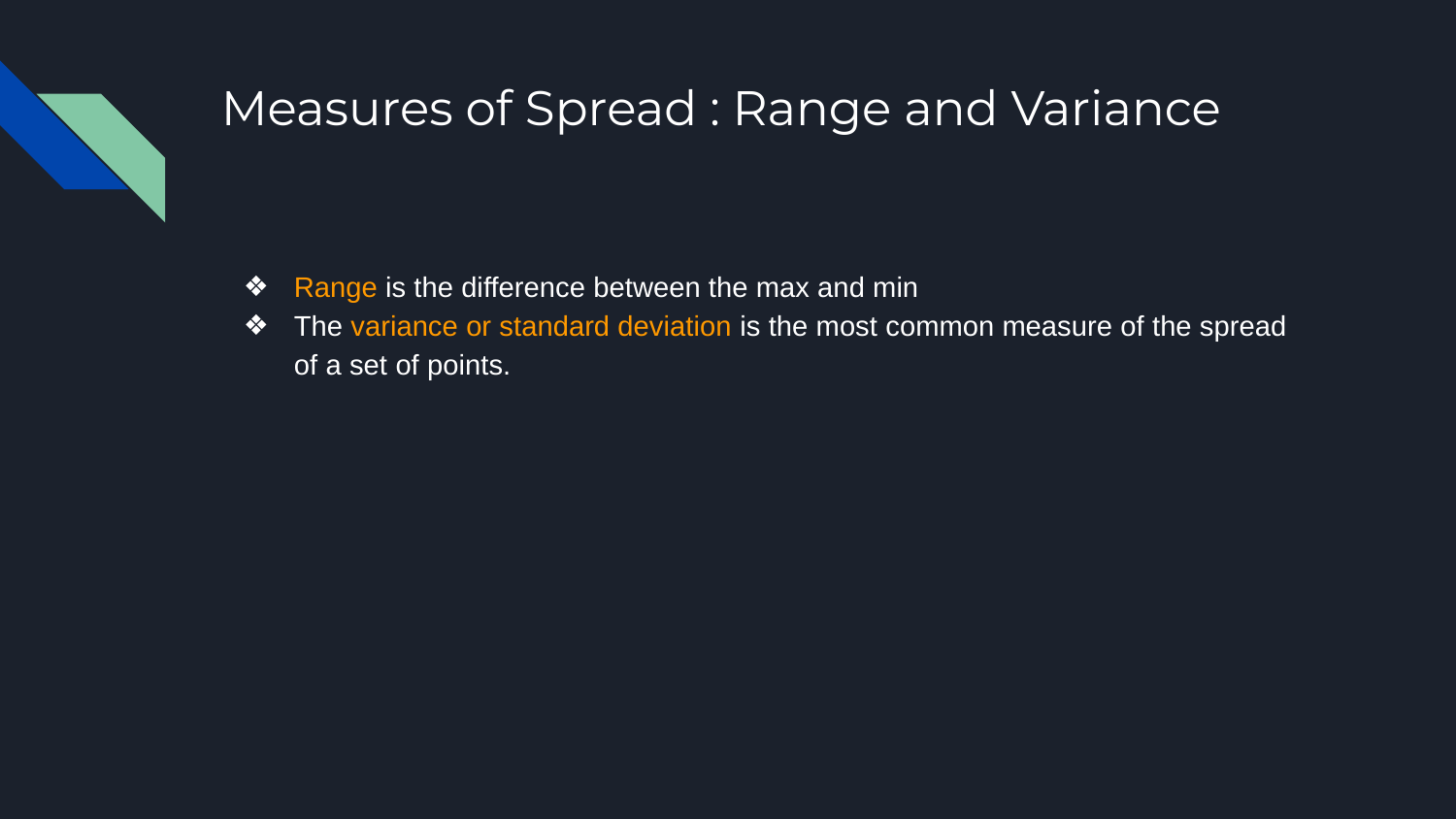

# Measures of Spread : Range and Variance
Range is the difference between the max and min
The variance or standard deviation is the most common measure of the spread of a set of points.